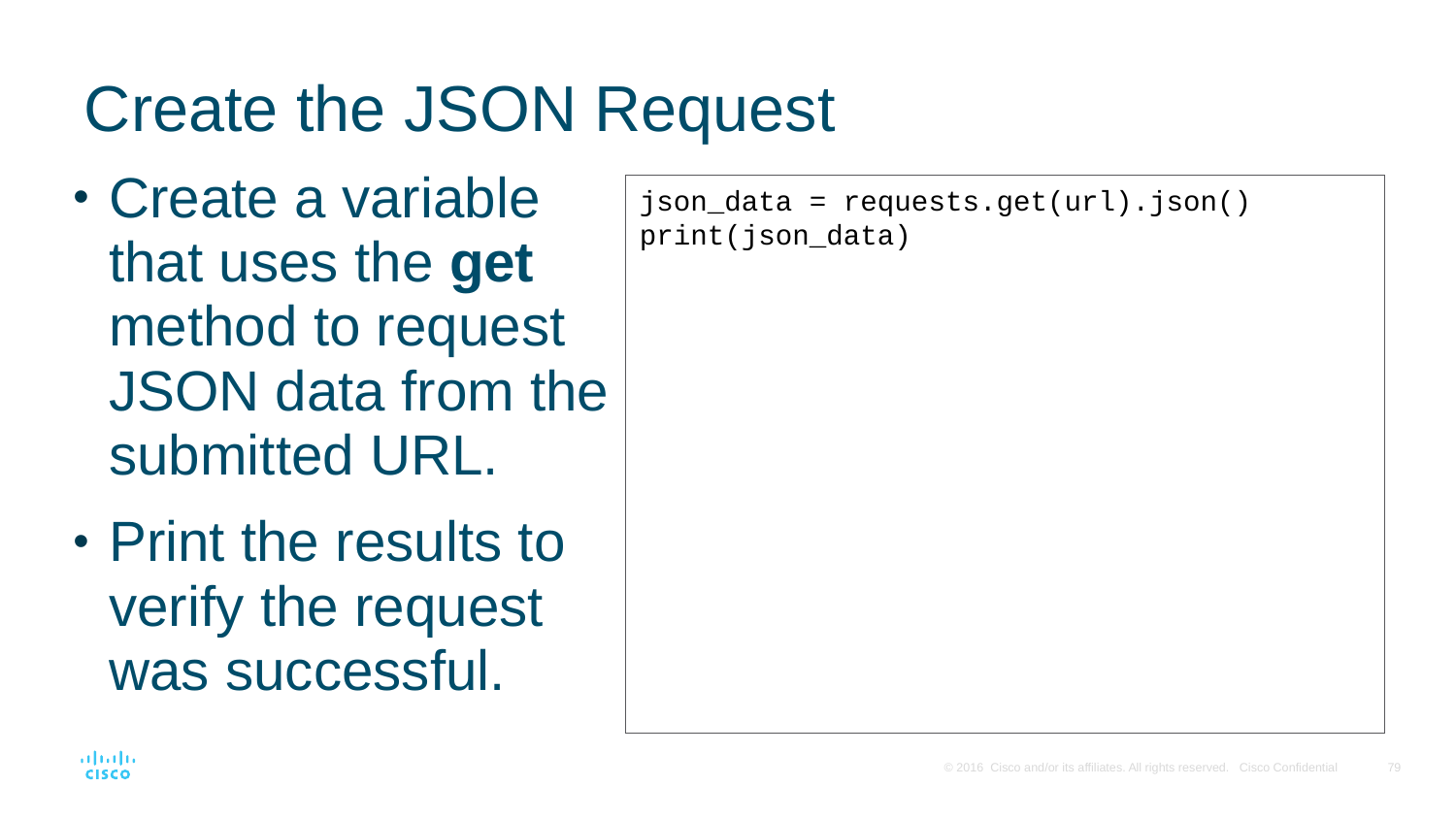

# Create the JSON Request
Create a variable that uses the get method to request JSON data from the submitted URL.
Print the results to verify the request was successful.

json_data = requests.get(url).json()
print(json_data)